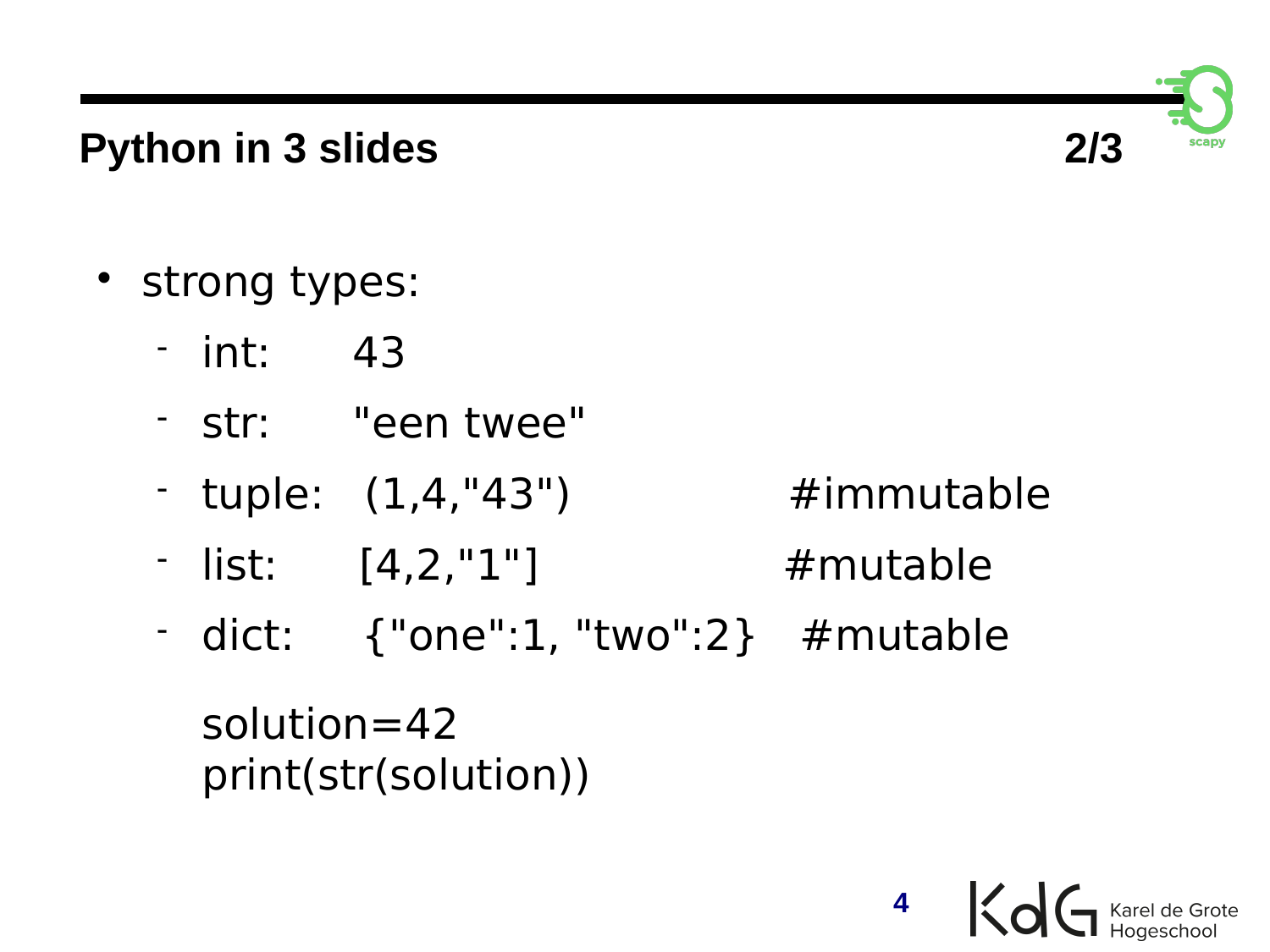

Python in 3 slides                                                     2/3
strong types:
int:      43
str:      "een twee"
tuple:   (1,4,"43")                #immutable
list:      [4,2,"1"]                  #mutable
dict:     {"one":1, "two":2}   #mutable
solution=42
print(str(solution))